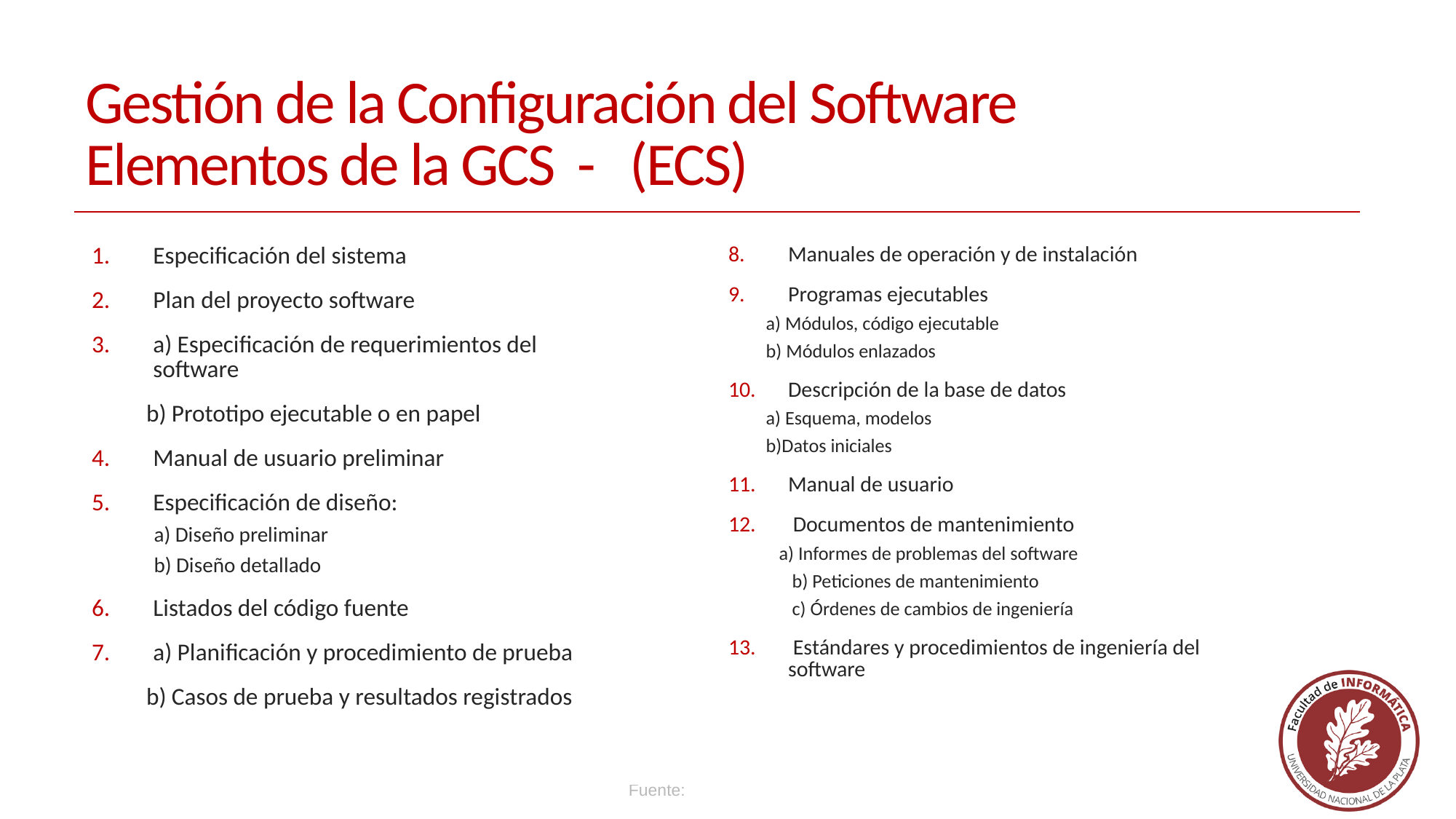

# Gestión de la Configuración del Software Elementos de la GCS  -   (ECS)
Especificación del sistema
Plan del proyecto software
a) Especificación de requerimientos del software
          b) Prototipo ejecutable o en papel
Manual de usuario preliminar
Especificación de diseño:
     a) Diseño preliminar
     b) Diseño detallado
Listados del código fuente
a) Planificación y procedimiento de prueba
          b) Casos de prueba y resultados registrados
Manuales de operación y de instalación
Programas ejecutables
	a) Módulos, código ejecutable
	b) Módulos enlazados
Descripción de la base de datos
	a) Esquema, modelos
	b)Datos iniciales
Manual de usuario
 Documentos de mantenimiento
	   a) Informes de problemas del software
      b) Peticiones de mantenimiento
      c) Órdenes de cambios de ingeniería
 Estándares y procedimientos de ingeniería del software